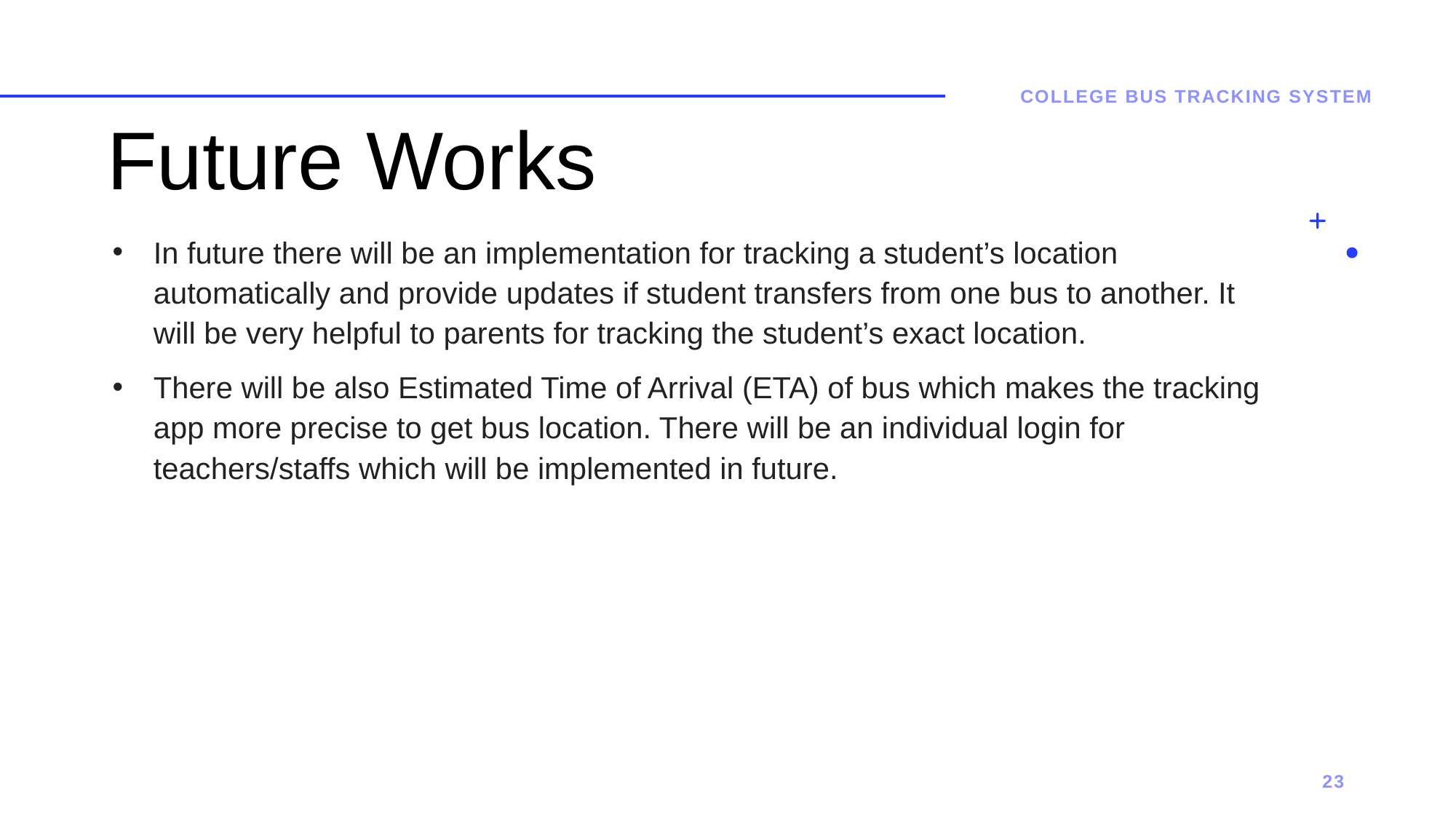

COLLEGE BUS TRACKING SYSTEM

# Future Works
In future there will be an implementation for tracking a student’s location automatically and provide updates if student transfers from one bus to another. It will be very helpful to parents for tracking the student’s exact location.
There will be also Estimated Time of Arrival (ETA) of bus which makes the tracking app more precise to get bus location. There will be an individual login for teachers/staffs which will be implemented in future.

23